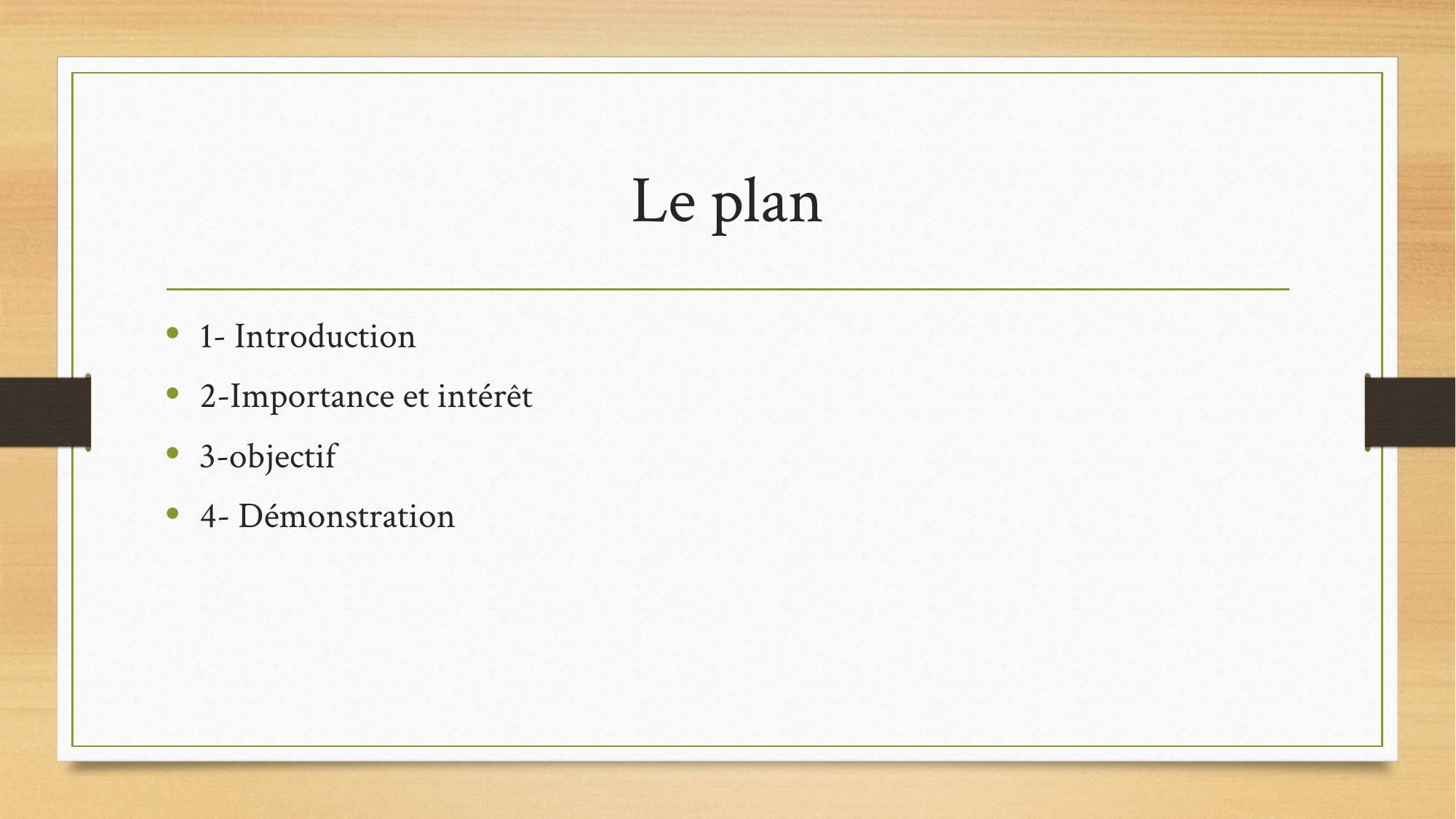

# Le plan
1- Introduction
2-Importance et intérêt
3-objectif
4- Démonstration